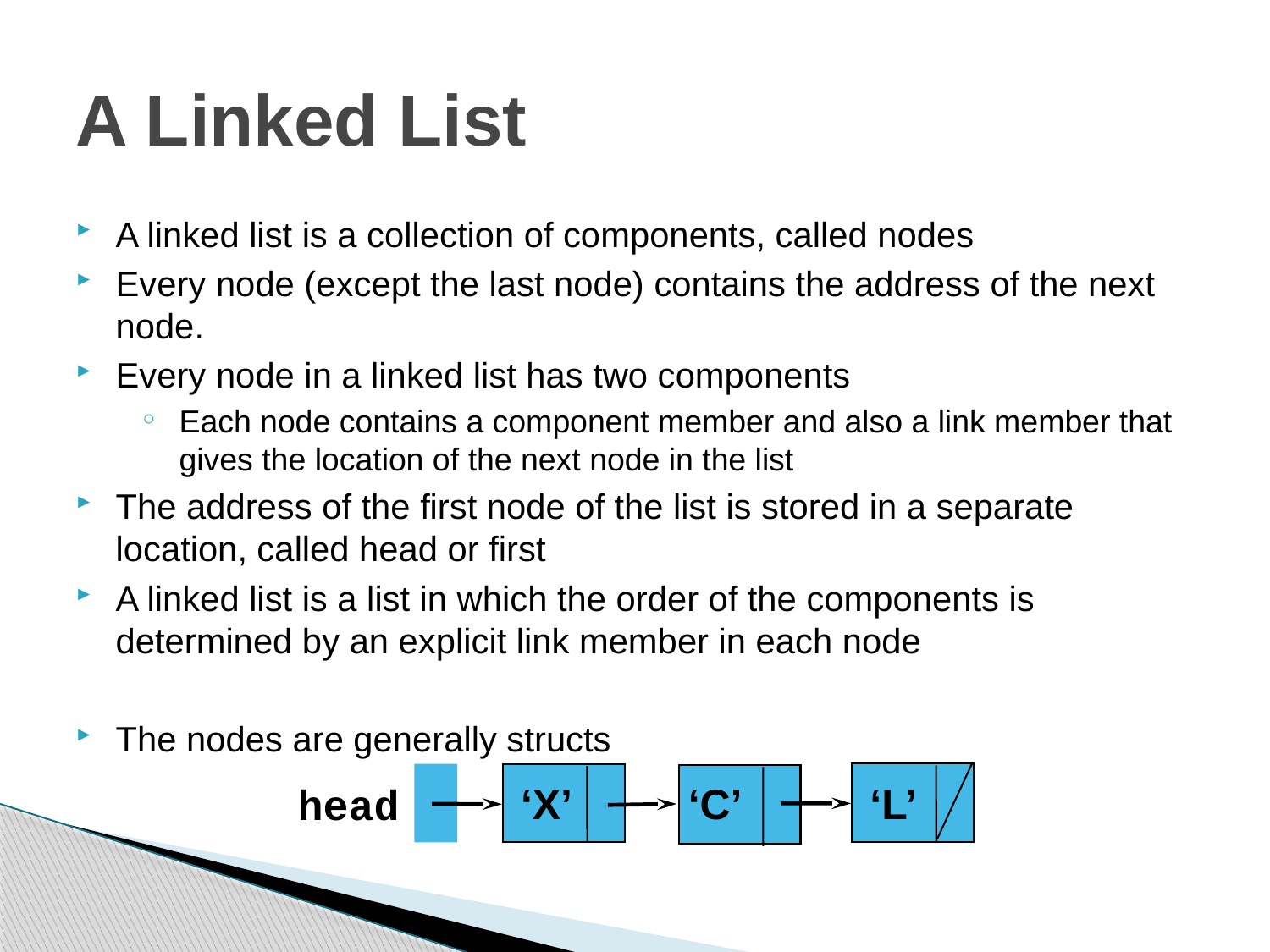

# A Linked List
A linked list is a collection of components, called nodes
Every node (except the last node) contains the address of the next node.
Every node in a linked list has two components
Each node contains a component member and also a link member that gives the location of the next node in the list
The address of the first node of the list is stored in a separate location, called head or first
A linked list is a list in which the order of the components is determined by an explicit link member in each node

The nodes are generally structs

‘X’          ‘C’           ‘L’
 head